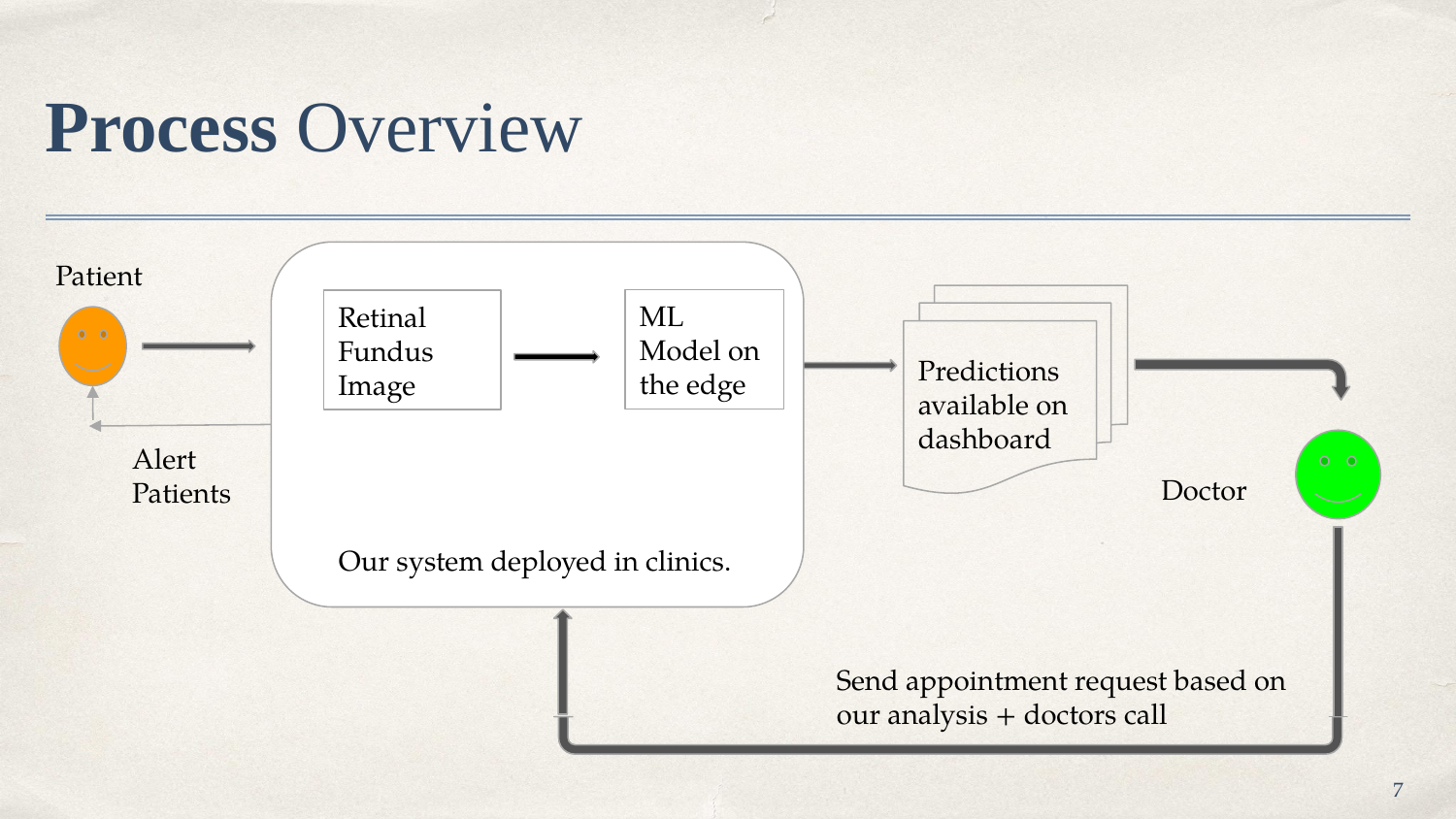

# Process Overview

     Our system deployed in clinics.
Patient

Predictions available on dashboard
ML Model on the edge
Retinal Fundus Image

Alert Patients
Doctor

Send appointment request based on our analysis + doctors call

7